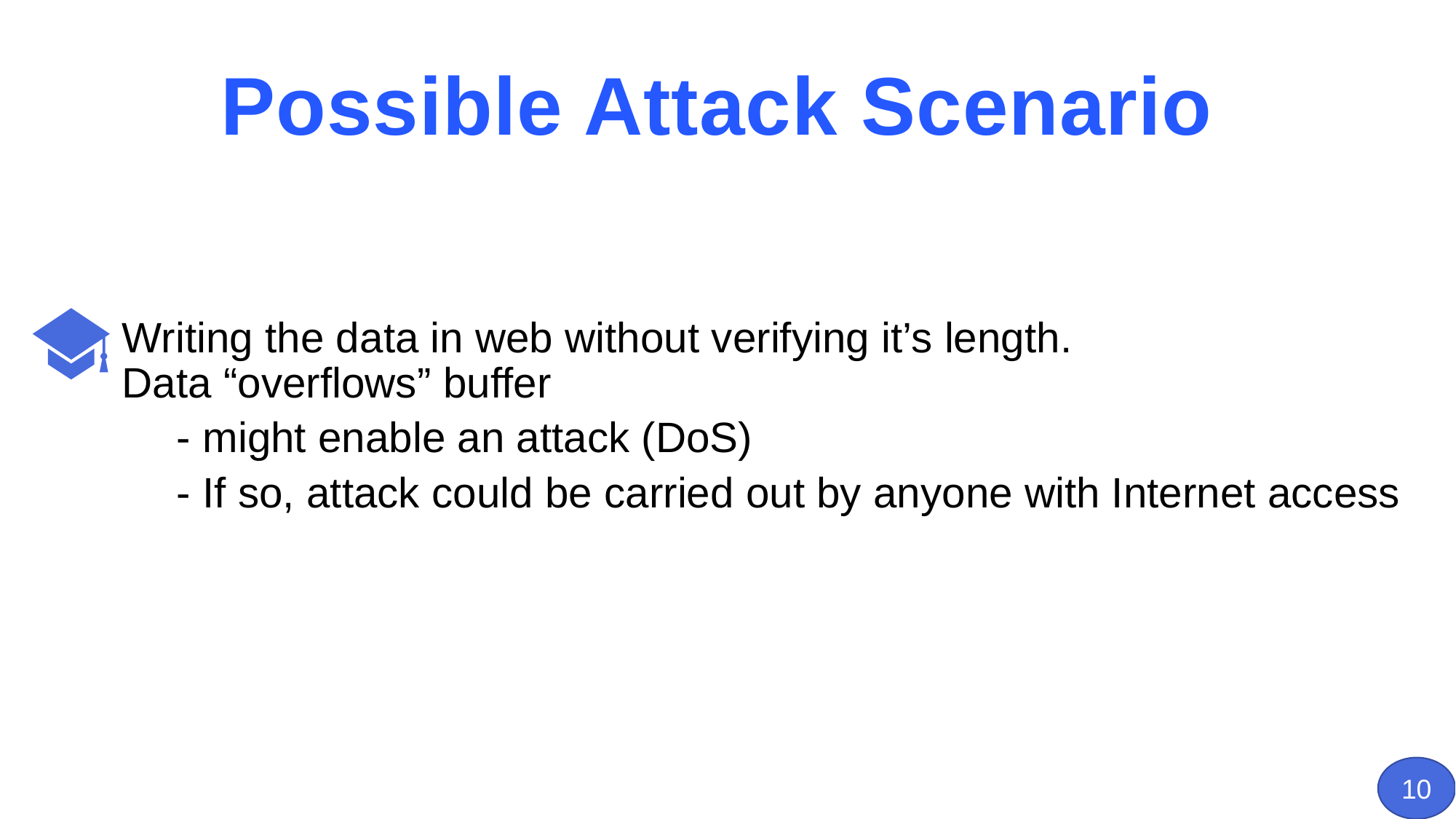

Possible Attack Scenario
Writing the data in web without verifying it’s length.
Data “overflows” buffer
- might enable an attack (DoS)
- If so, attack could be carried out by anyone with Internet access

10